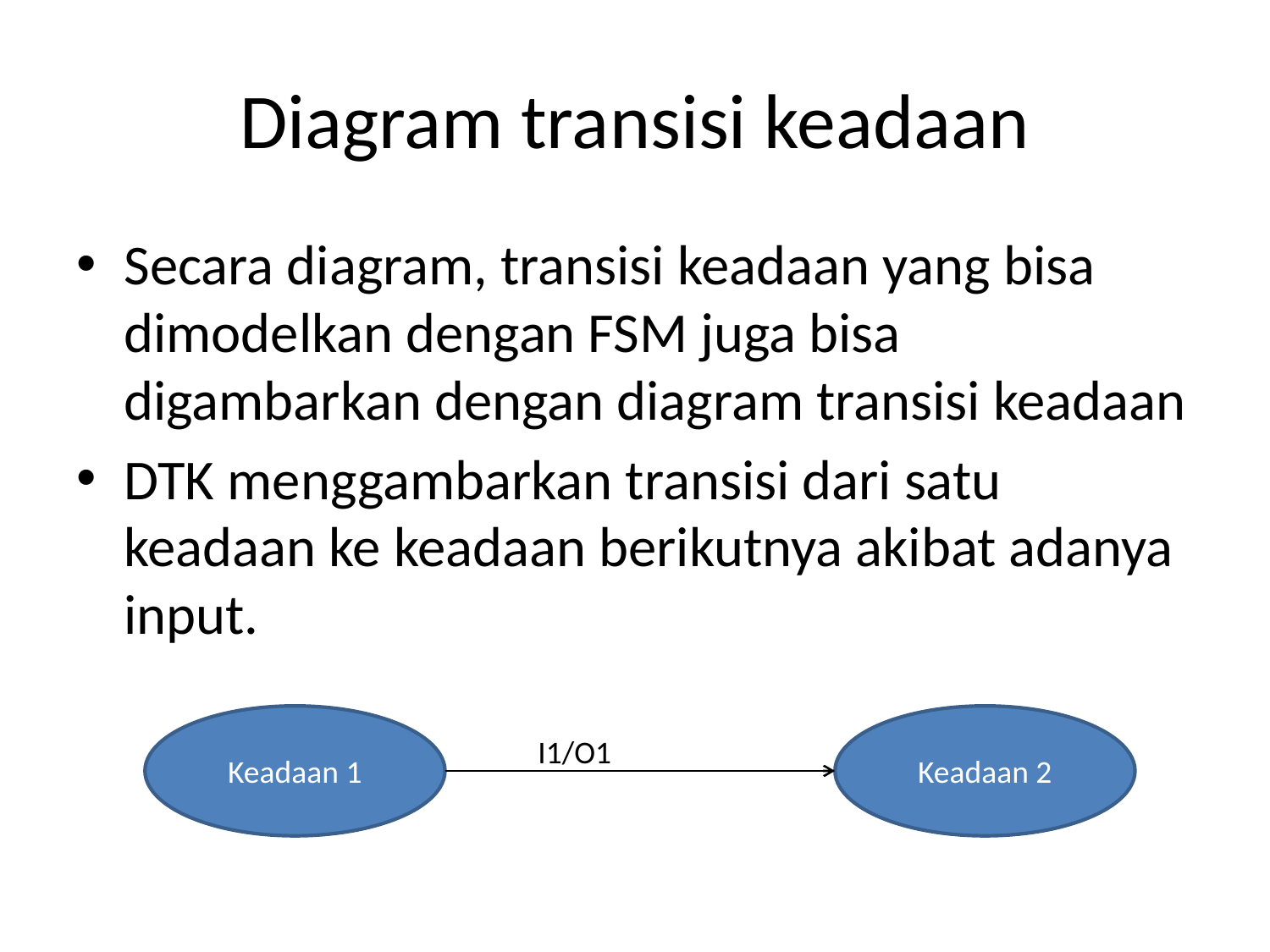

# Diagram transisi keadaan
Secara diagram, transisi keadaan yang bisa dimodelkan dengan FSM juga bisa digambarkan dengan diagram transisi keadaan
DTK menggambarkan transisi dari satu keadaan ke keadaan berikutnya akibat adanya input.
Keadaan 1
Keadaan 2
I1/O1